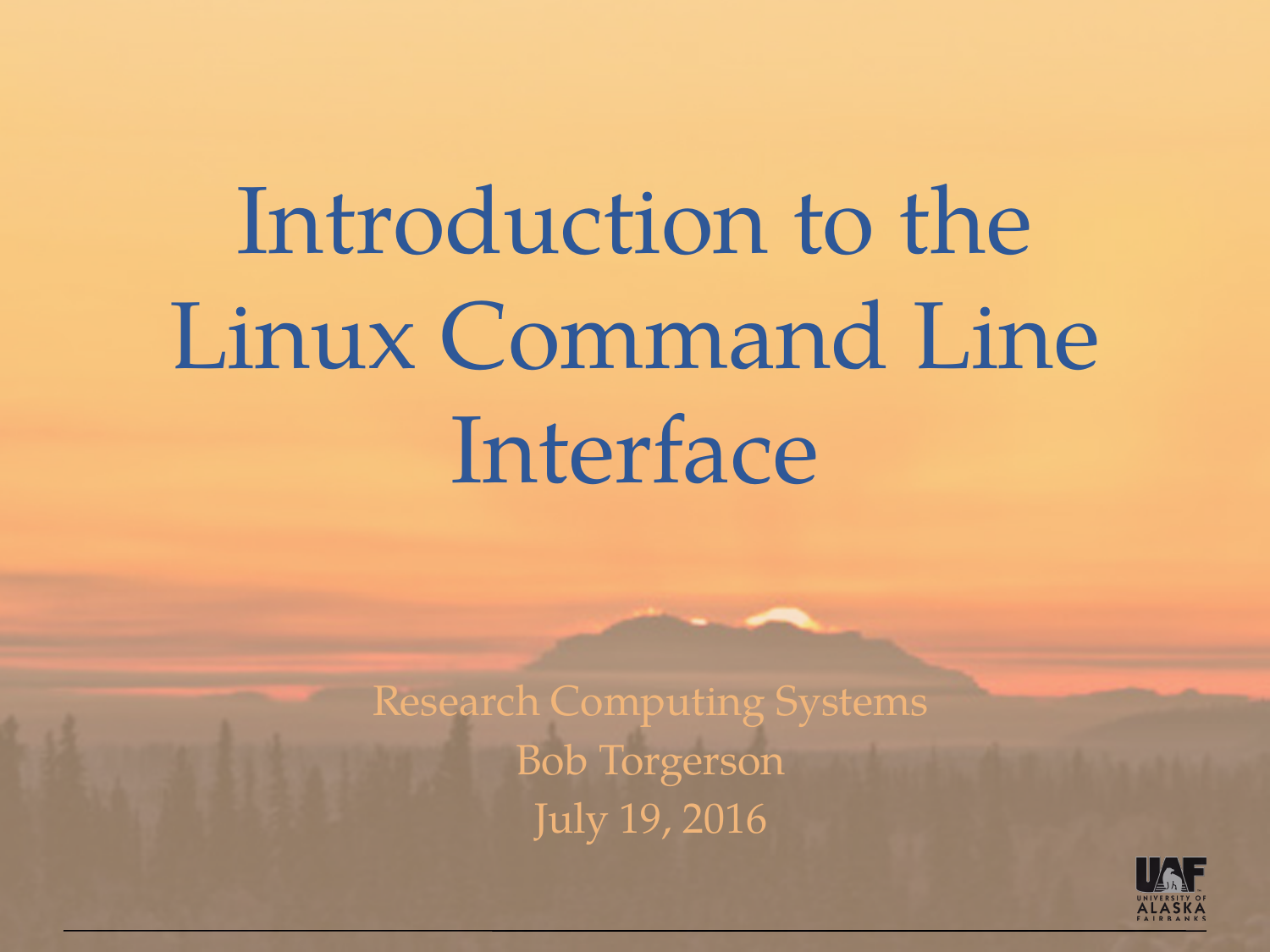

# Introduction to the Linux Command Line Interface
Research Computing Systems
Bob Torgerson
July 19, 2016